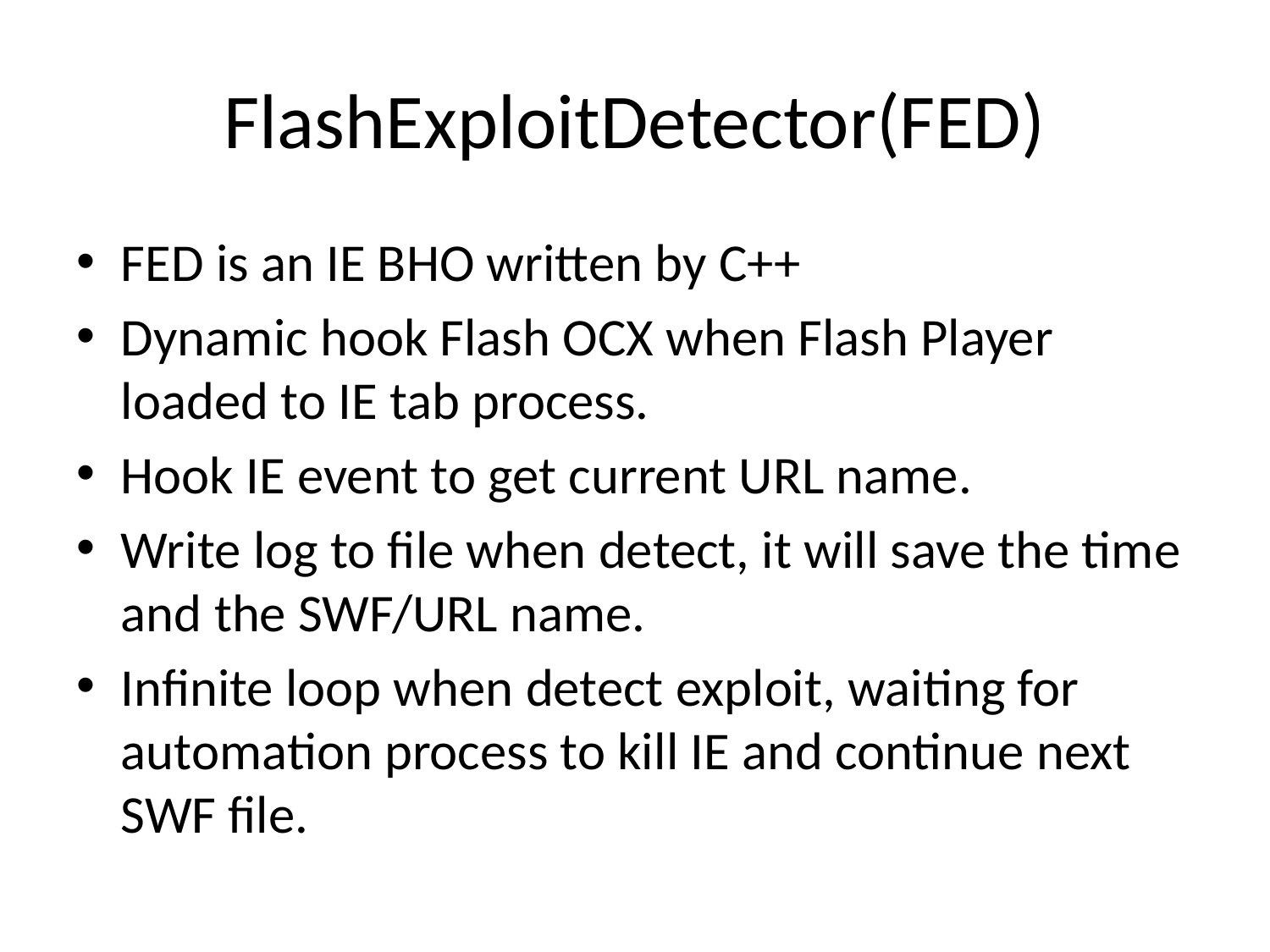

# FlashExploitDetector(FED)
FED is an IE BHO written by C++
Dynamic hook Flash OCX when Flash Player loaded to IE tab process.
Hook IE event to get current URL name.
Write log to file when detect, it will save the time and the SWF/URL name.
Infinite loop when detect exploit, waiting for automation process to kill IE and continue next SWF file.